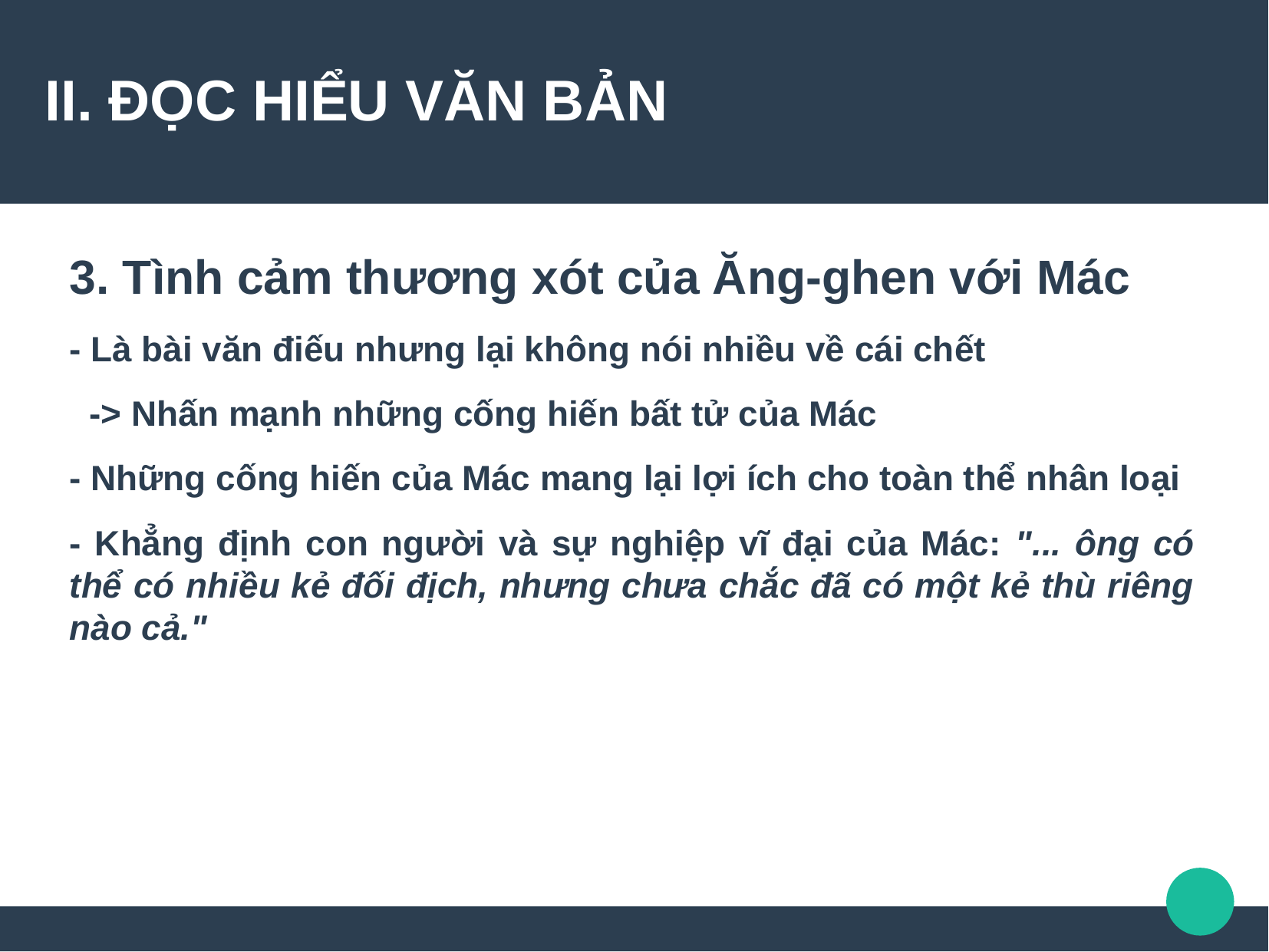

II. ĐỌC HIỂU VĂN BẢN
3. Tình cảm thương xót của Ăng-ghen với Mác
- Là bài văn điếu nhưng lại không nói nhiều về cái chết
  -> Nhấn mạnh những cống hiến bất tử của Mác
- Những cống hiến của Mác mang lại lợi ích cho toàn thể nhân loại
	- Khẳng định con người và sự nghiệp vĩ đại của Mác: "... ông có thể có nhiều kẻ đối địch, nhưng chưa chắc đã có một kẻ thù riêng nào cả."